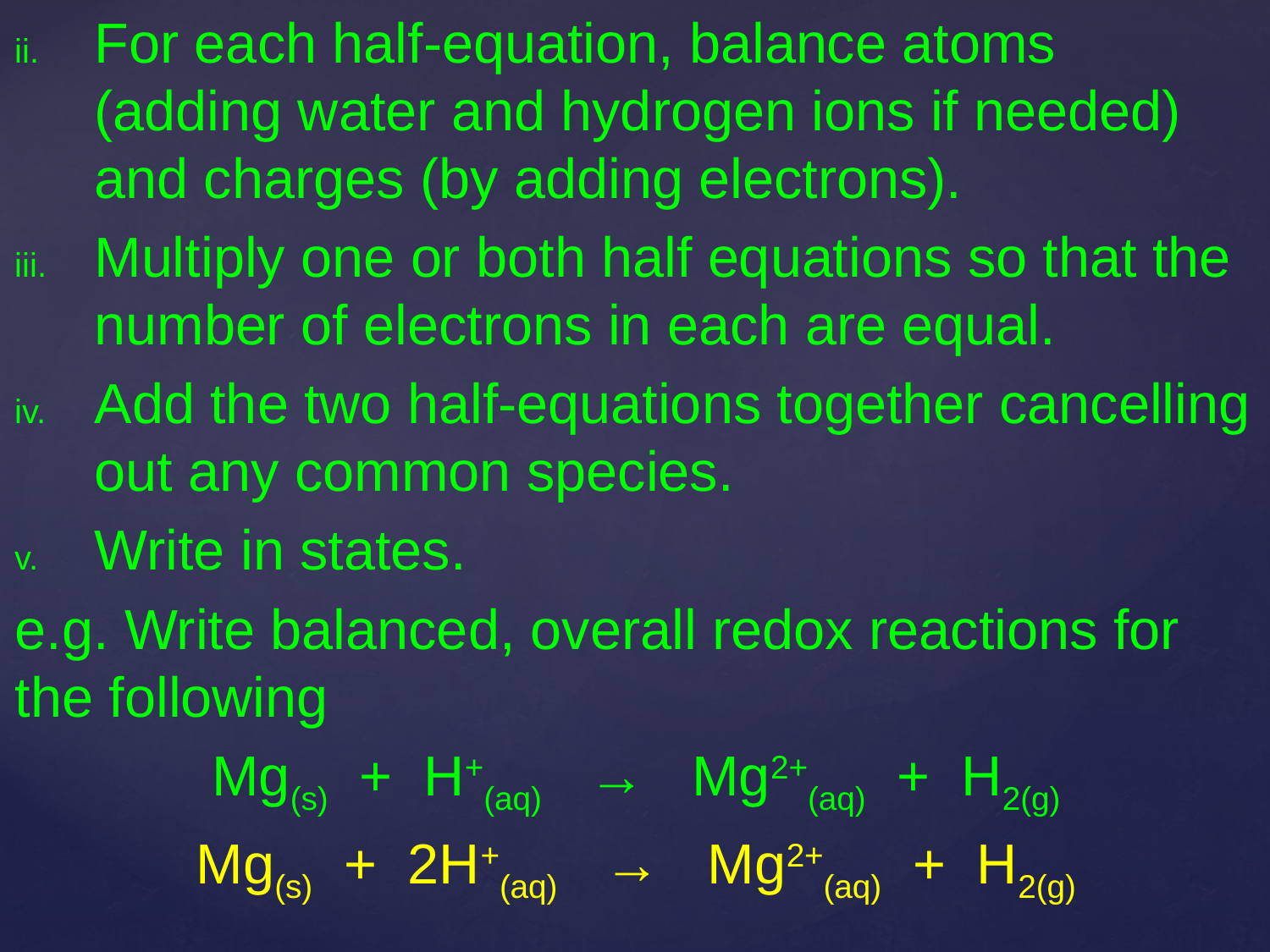

For each half-equation, balance atoms (adding water and hydrogen ions if needed) and charges (by adding electrons).
Multiply one or both half equations so that the number of electrons in each are equal.
Add the two half-equations together cancelling out any common species.
Write in states.
e.g. Write balanced, overall redox reactions for the following
Mg(s)  +  H+(aq)   →   Mg2+(aq)  +  H2(g)
Mg(s)  +  2H+(aq)   →   Mg2+(aq)  +  H2(g)